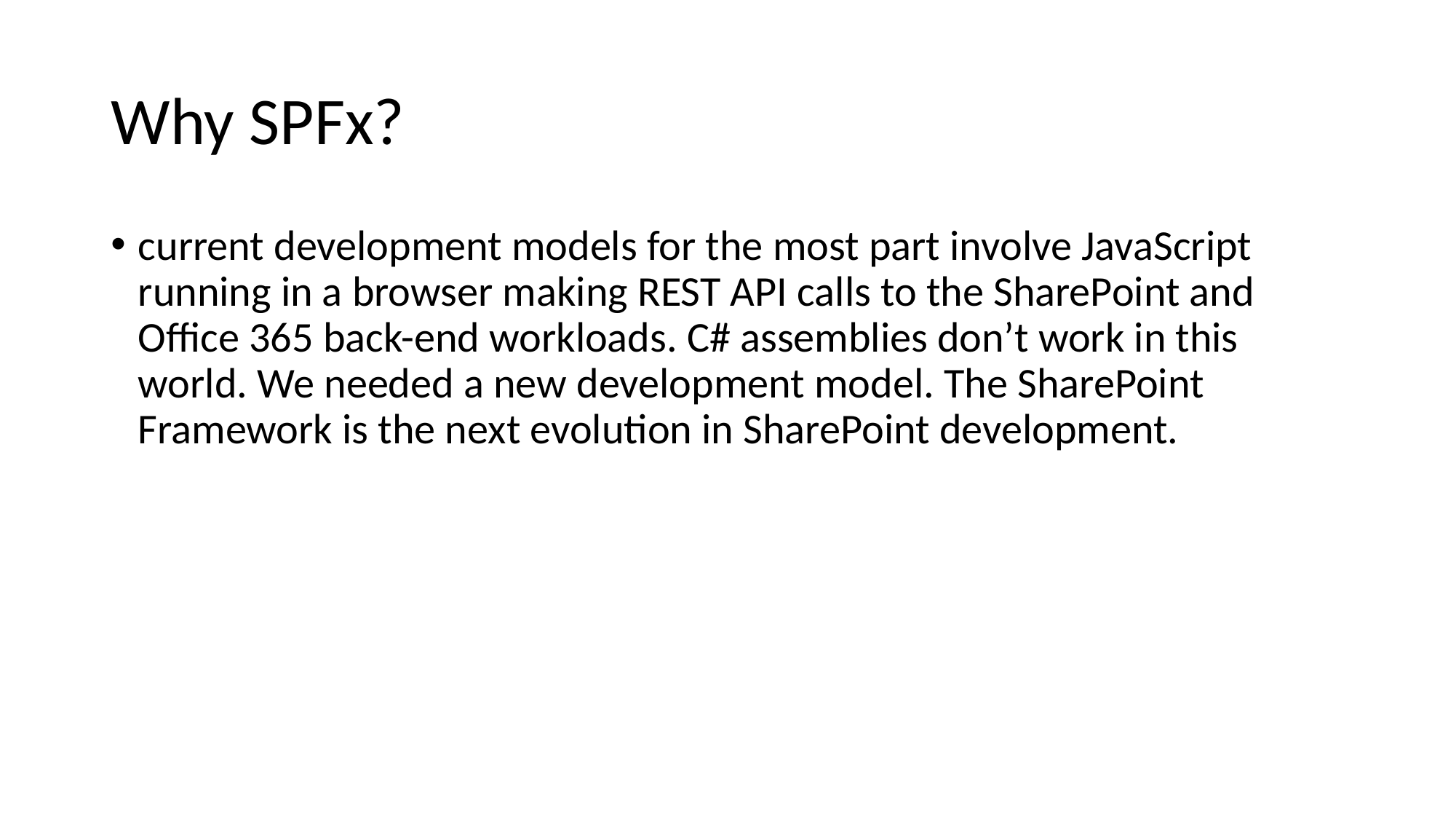

# Why SPFx?
current development models for the most part involve JavaScript running in a browser making REST API calls to the SharePoint and Office 365 back-end workloads. C# assemblies don’t work in this world. We needed a new development model. The SharePoint Framework is the next evolution in SharePoint development.